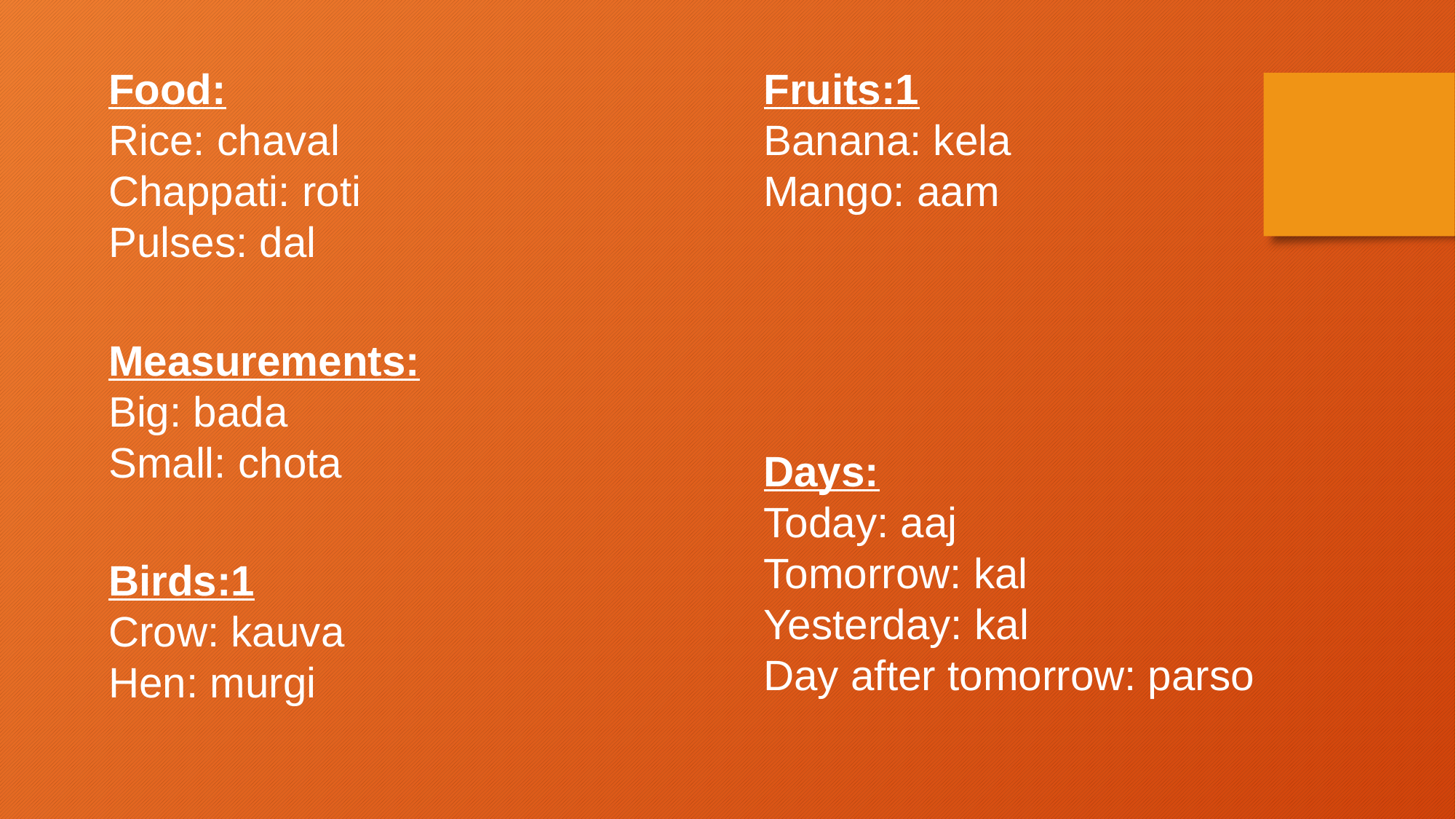

Food:
Rice: chaval
Chappati: roti
Pulses: dal
Fruits:1
Banana: kela
Mango: aam

Measurements:
Big: bada
Small: chota
Days:
Today: aaj
Tomorrow: kal
Yesterday: kal
Day after tomorrow: parso

Birds:1
Crow: kauva
Hen: murgi